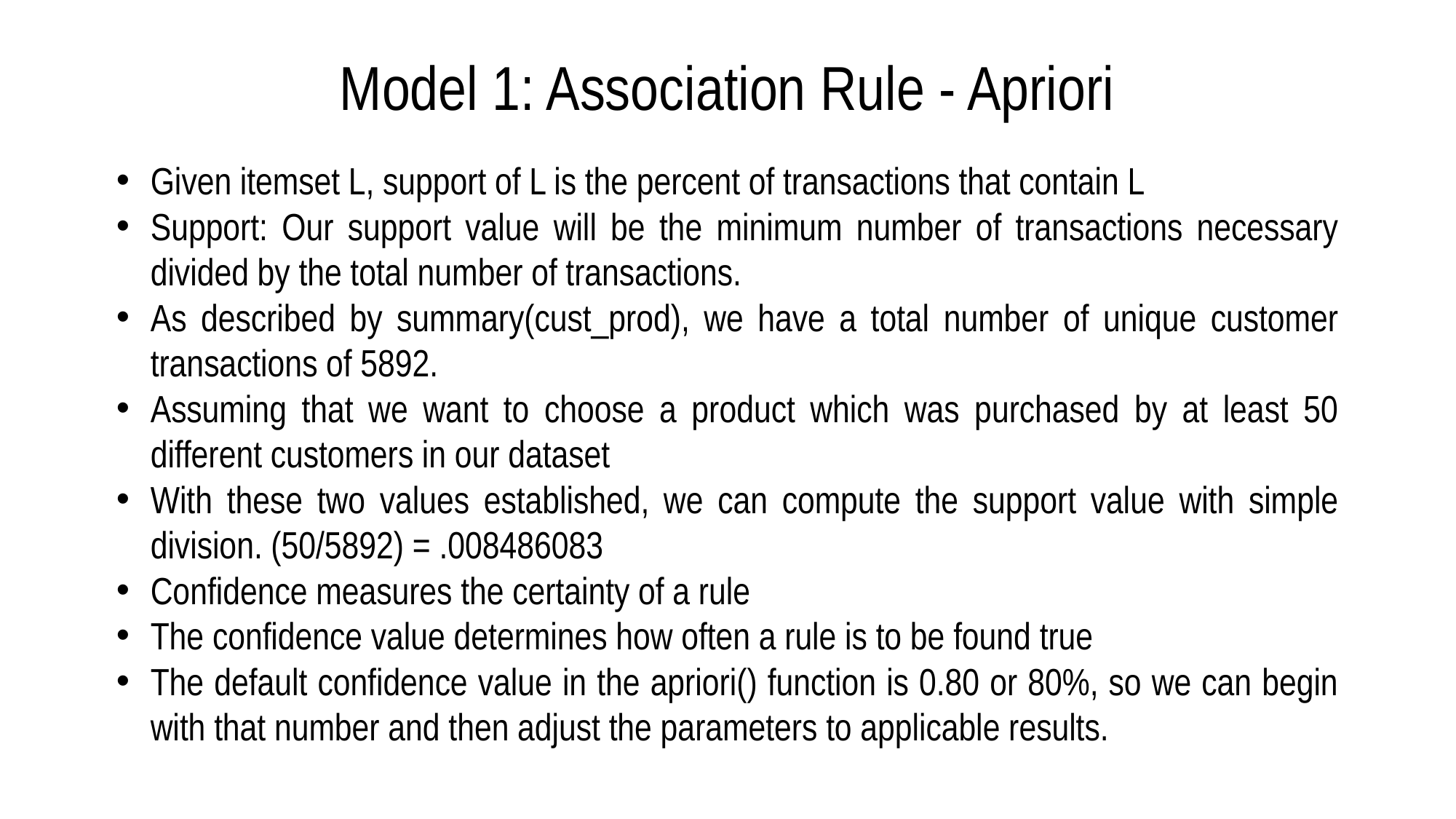

Model 1: Association Rule - Apriori
Given itemset L, support of L is the percent of transactions that contain L
Support: Our support value will be the minimum number of transactions necessary divided by the total number of transactions.
As described by summary(cust_prod), we have a total number of unique customer transactions of 5892.
Assuming that we want to choose a product which was purchased by at least 50 different customers in our dataset
With these two values established, we can compute the support value with simple division. (50/5892) = .008486083
Confidence measures the certainty of a rule
The confidence value determines how often a rule is to be found true
The default confidence value in the apriori() function is 0.80 or 80%, so we can begin with that number and then adjust the parameters to applicable results.